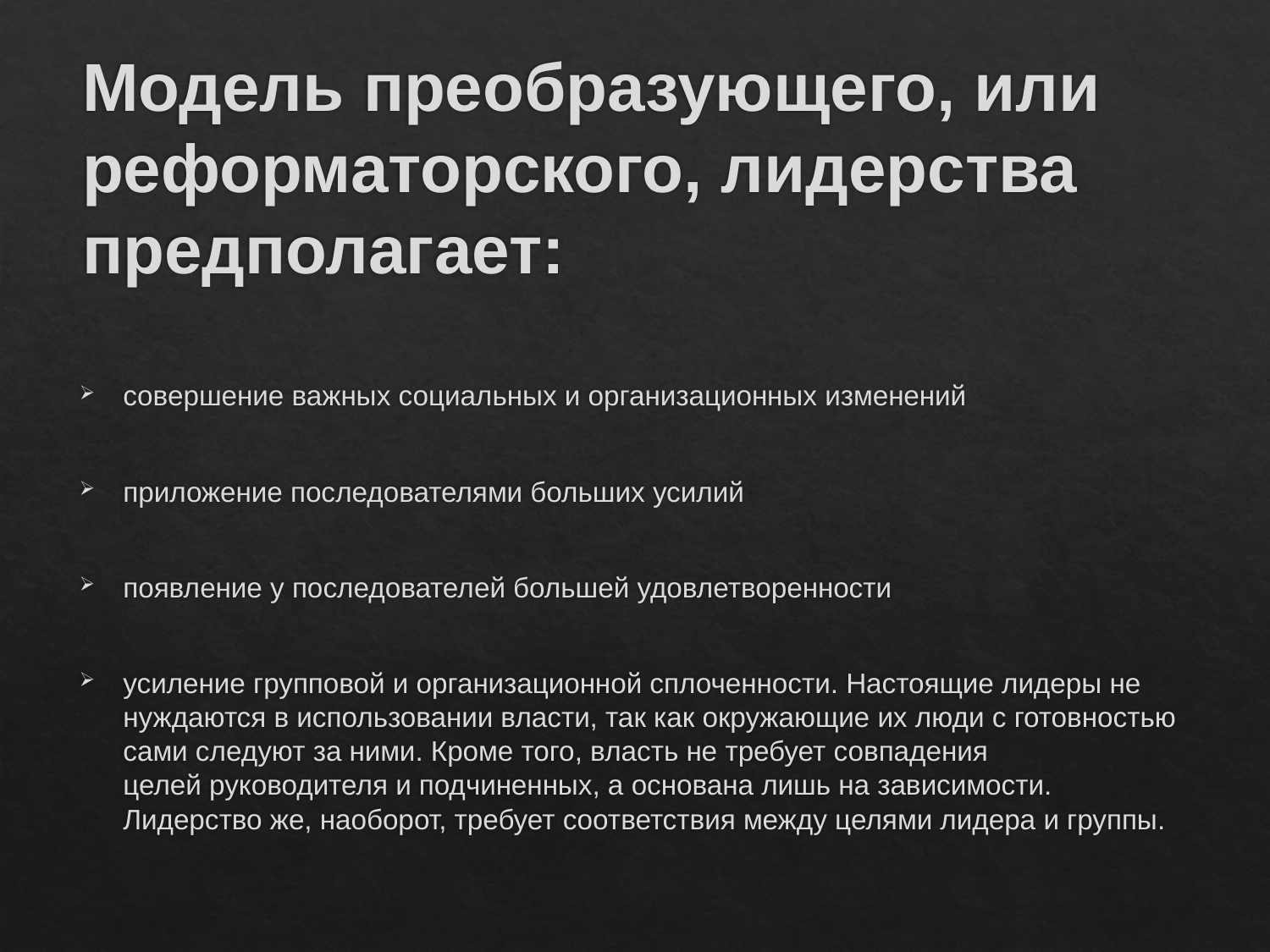

# Модель преобразующего, или реформаторского, лидерства предполагает:
совершение важных социальных и организационных изменений

приложение последователями больших усилий

появление у последователей большей удовлетворенности

усиление групповой и организационной сплоченности. Настоящие лидеры не нуждаются в использовании власти, так как окружающие их люди с готовностью сами следуют за ними. Кроме того, власть не требует совпадения целей руководителя и подчиненных, а основана лишь на зависимости. Лидерство же, наоборот, требует соответствия между целями лидера и группы.